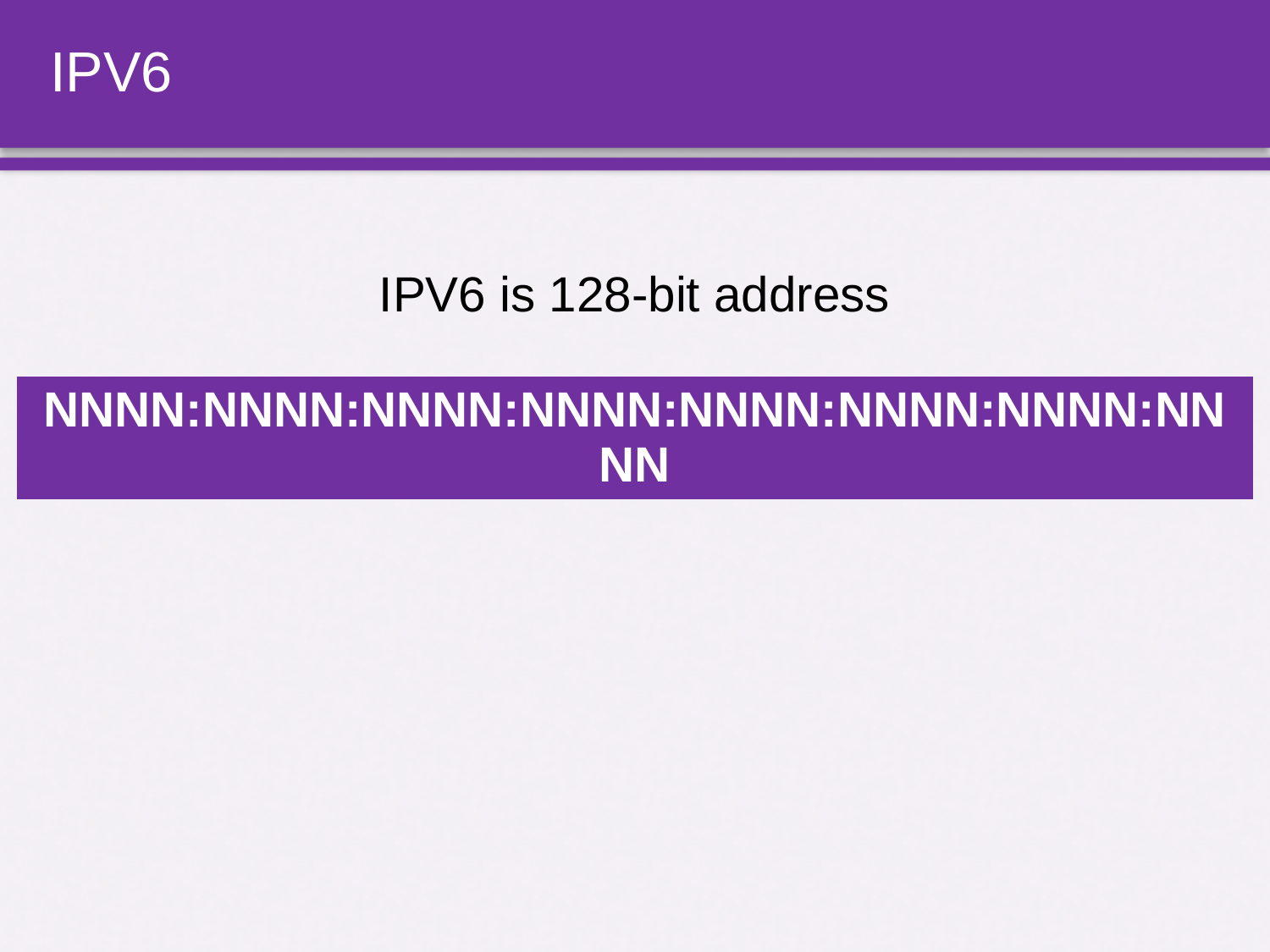

# IPV6
IPV6 is 128-bit address

| NNNN:NNNN:NNNN:NNNN:NNNN:NNNN:NNNN:NNNN |
| --- |